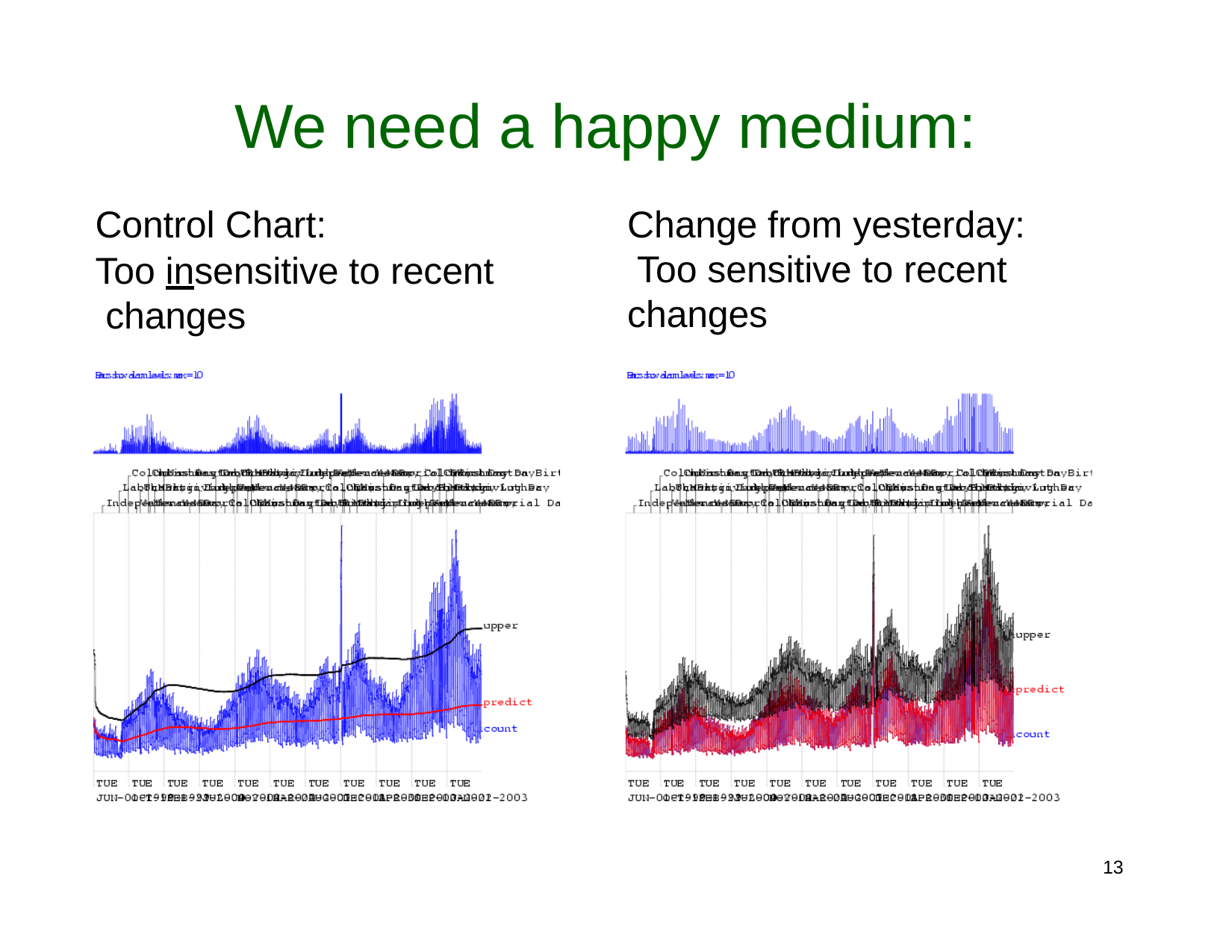

# We need a happy medium:
Control Chart:
Too insensitive to recent  changes
Change from yesterday:  Too sensitive to recent  changes

13